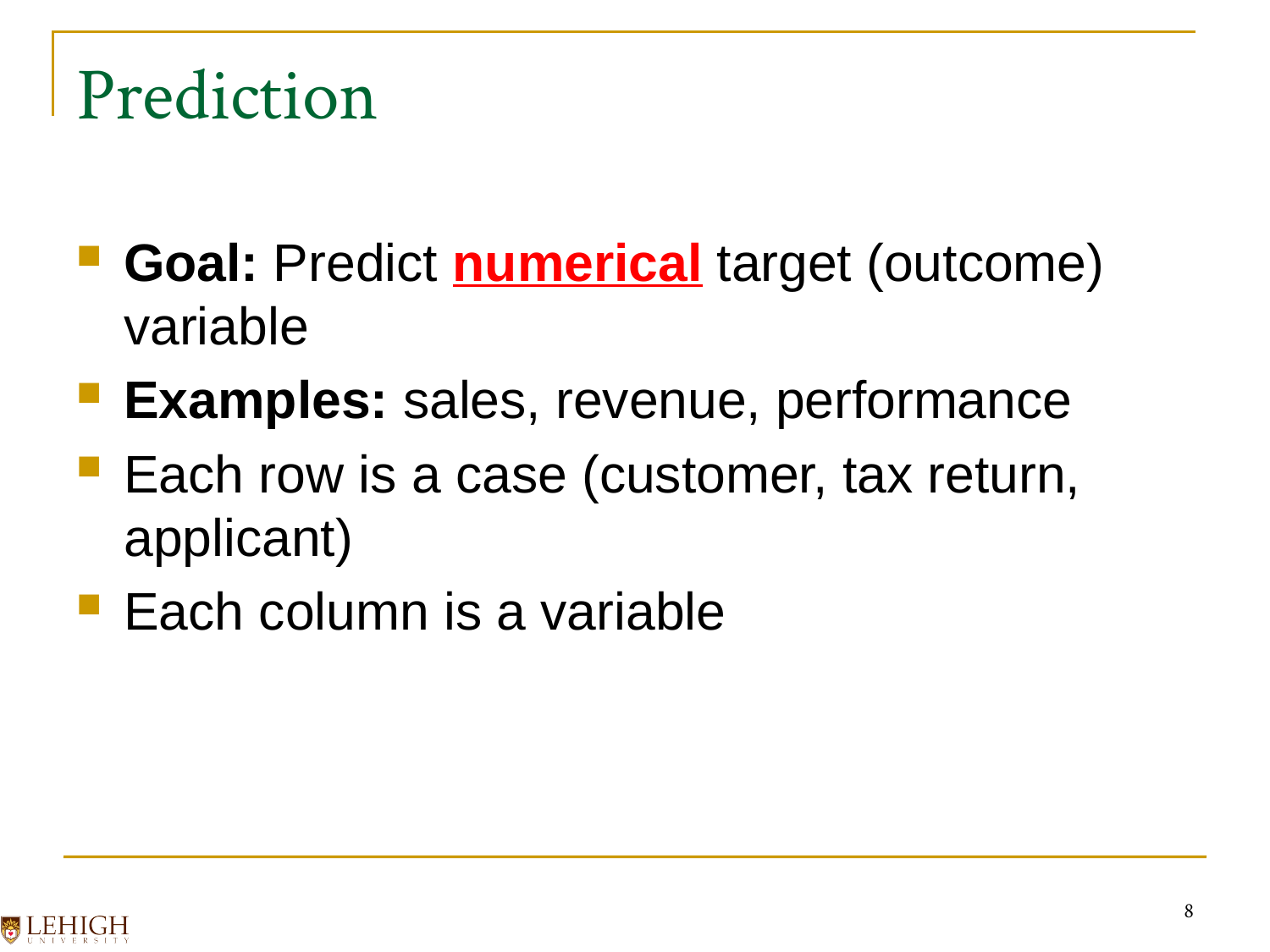

# Prediction
Goal: Predict numerical target (outcome) variable
Examples: sales, revenue, performance
Each row is a case (customer, tax return, applicant)
Each column is a variable

8